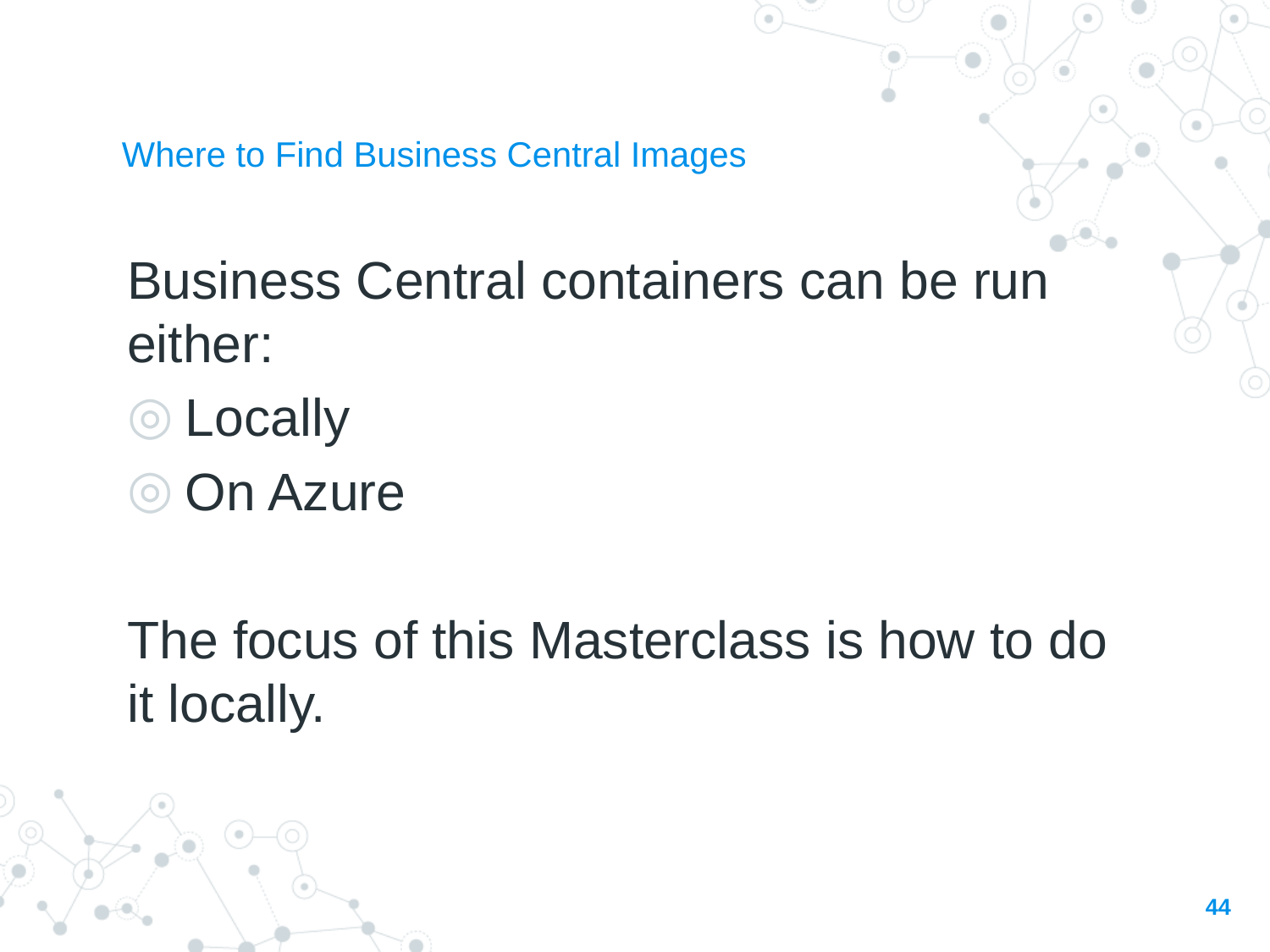

# Where to Find Business Central Images
Business Central containers can be run either:
Locally
On Azure

The focus of this Masterclass is how to do it locally.
44